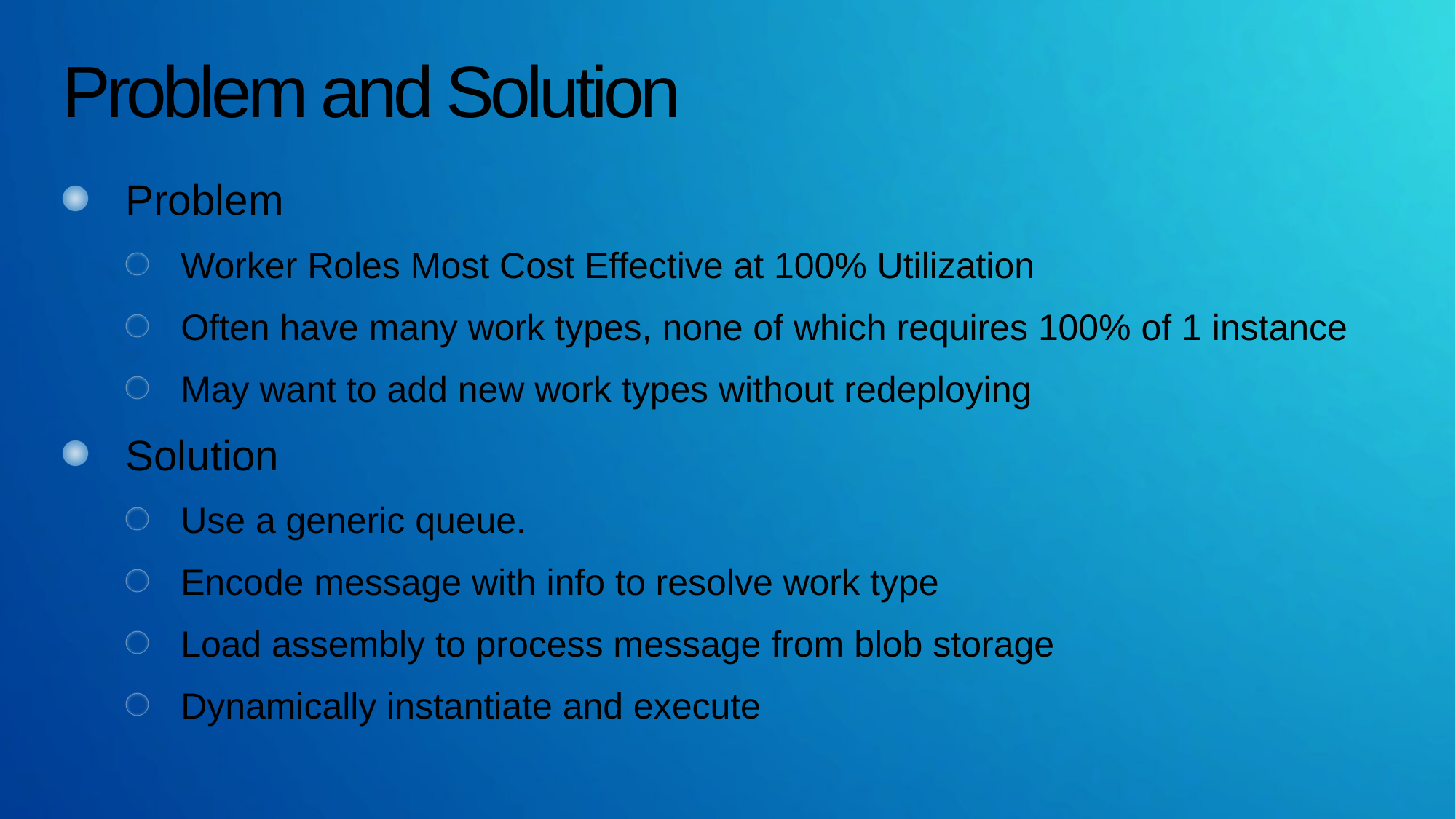

# Problem and Solution
Problem
Worker Roles Most Cost Effective at 100% Utilization
Often have many work types, none of which requires 100% of 1 instance
May want to add new work types without redeploying
Solution
Use a generic queue.
Encode message with info to resolve work type
Load assembly to process message from blob storage
Dynamically instantiate and execute